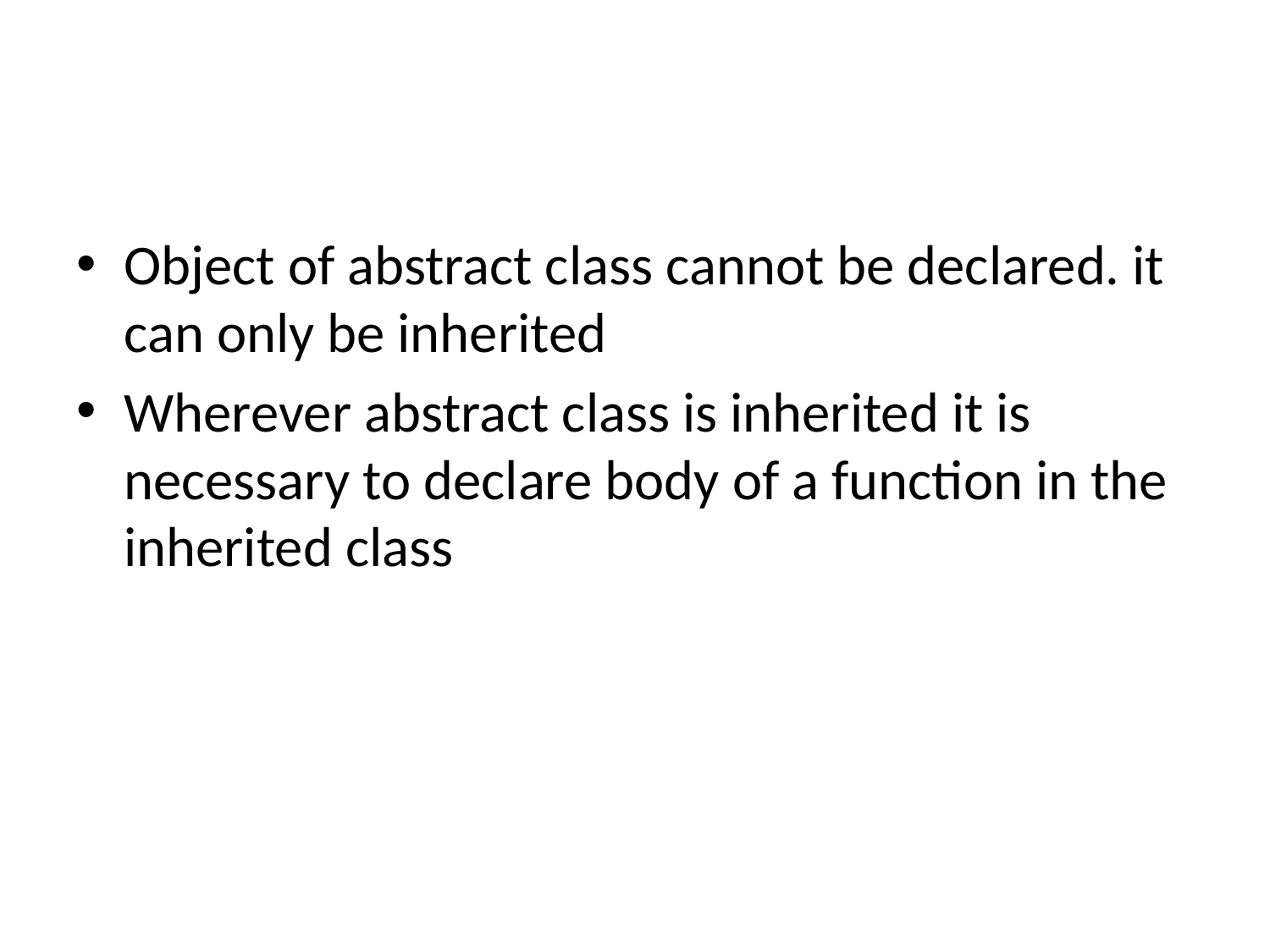

#
Object of abstract class cannot be declared. it can only be inherited
Wherever abstract class is inherited it is necessary to declare body of a function in the inherited class